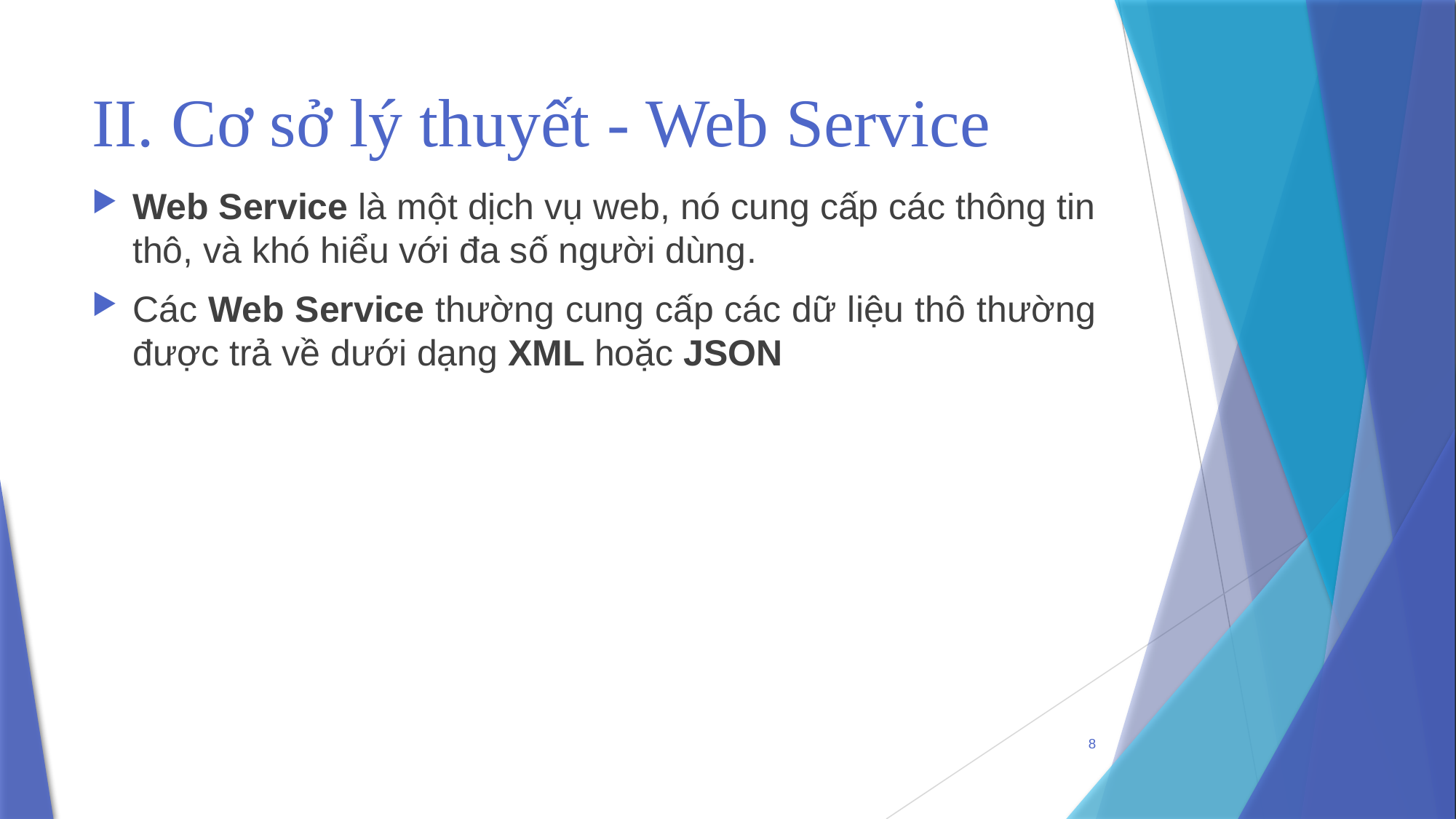

# II. Cơ sở lý thuyết - Web Service
Web Service là một dịch vụ web, nó cung cấp các thông tin thô, và khó hiểu với đa số người dùng.
Các Web Service thường cung cấp các dữ liệu thô thường được trả về dưới dạng XML hoặc JSON
8